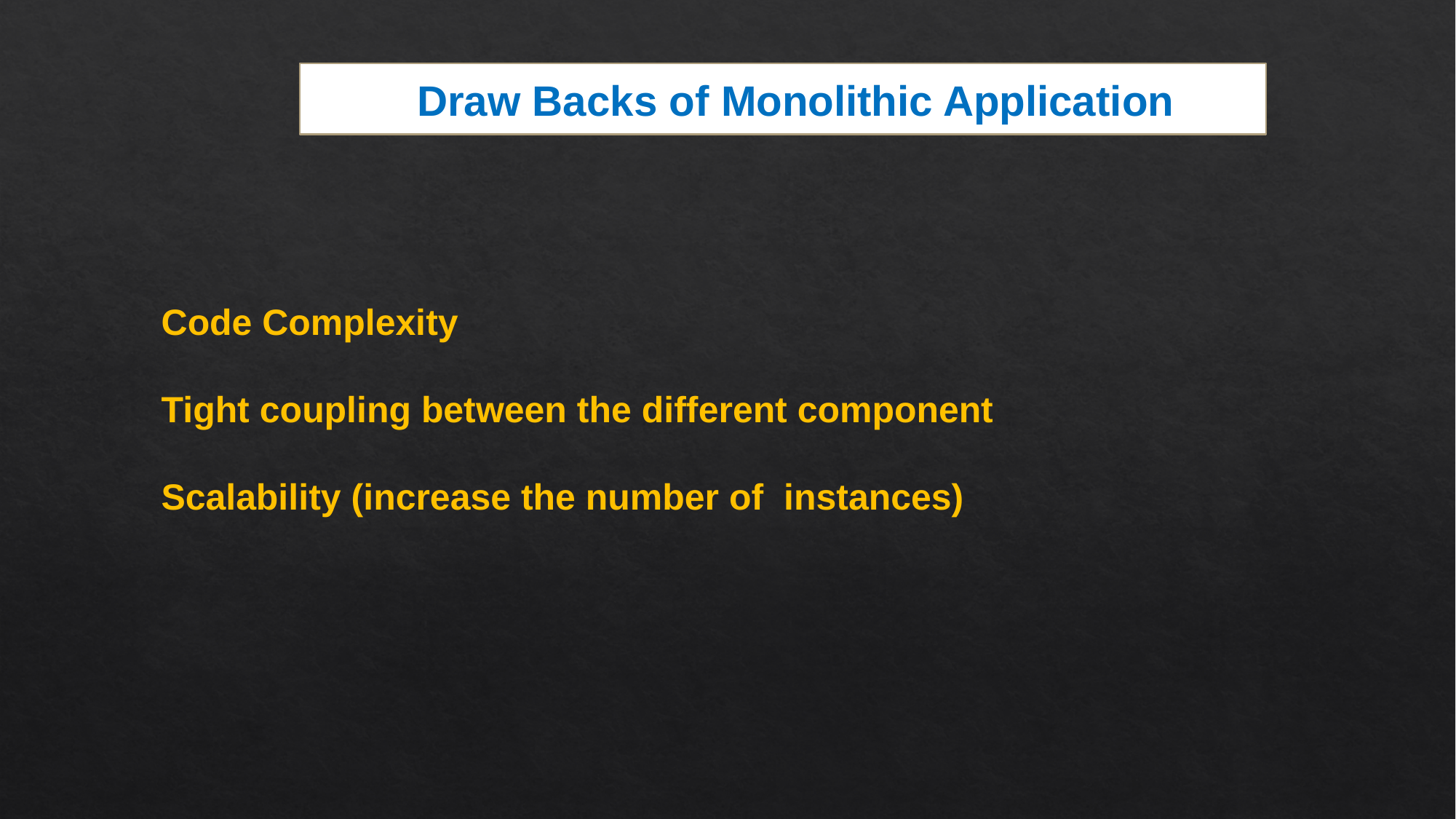

Draw Backs of Monolithic Application
Code Complexity

Tight coupling between the different component

Scalability (increase the number of  instances)